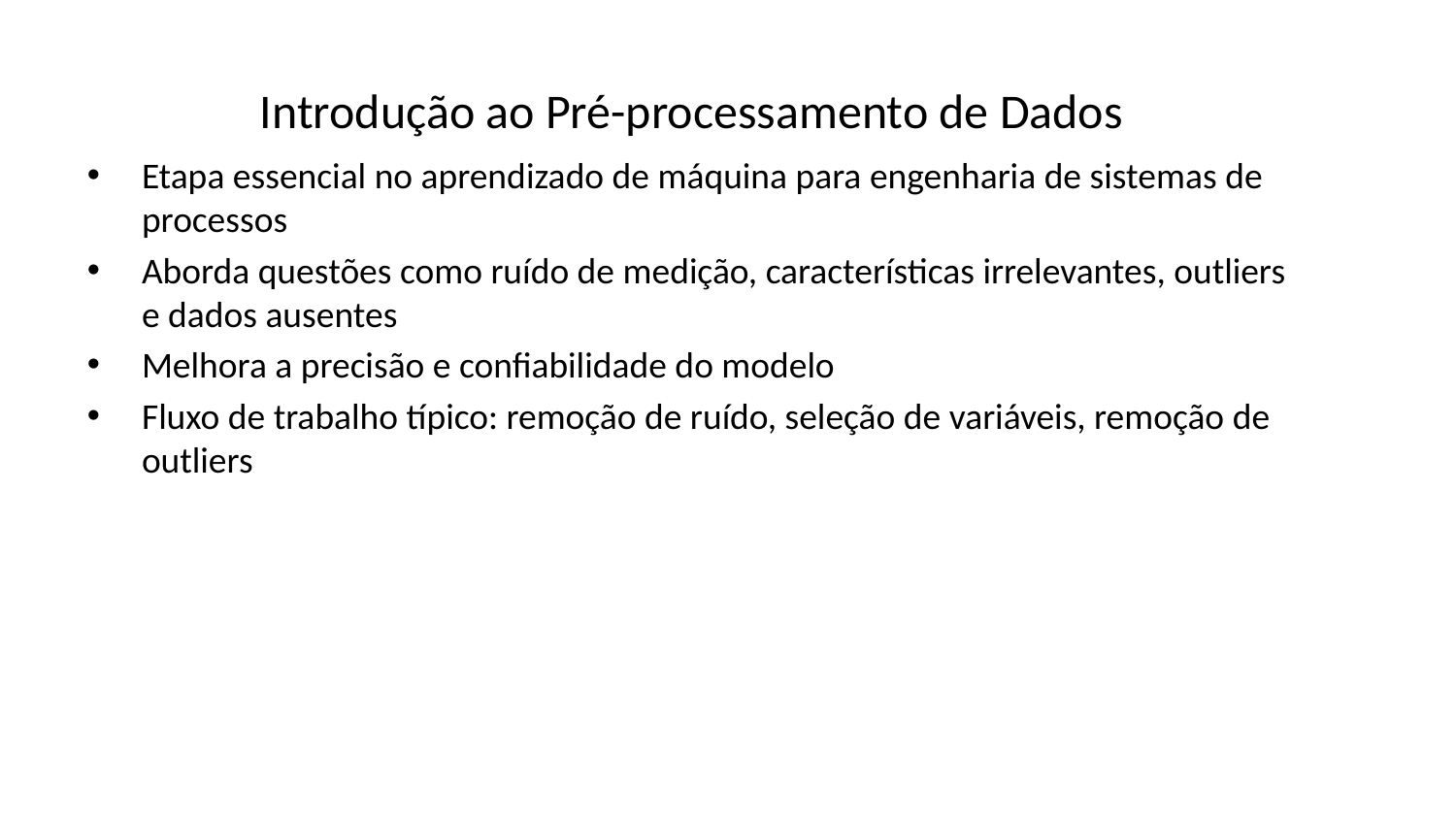

Introdução ao Pré-processamento de Dados
Etapa essencial no aprendizado de máquina para engenharia de sistemas de processos
Aborda questões como ruído de medição, características irrelevantes, outliers e dados ausentes
Melhora a precisão e confiabilidade do modelo
Fluxo de trabalho típico: remoção de ruído, seleção de variáveis, remoção de outliers